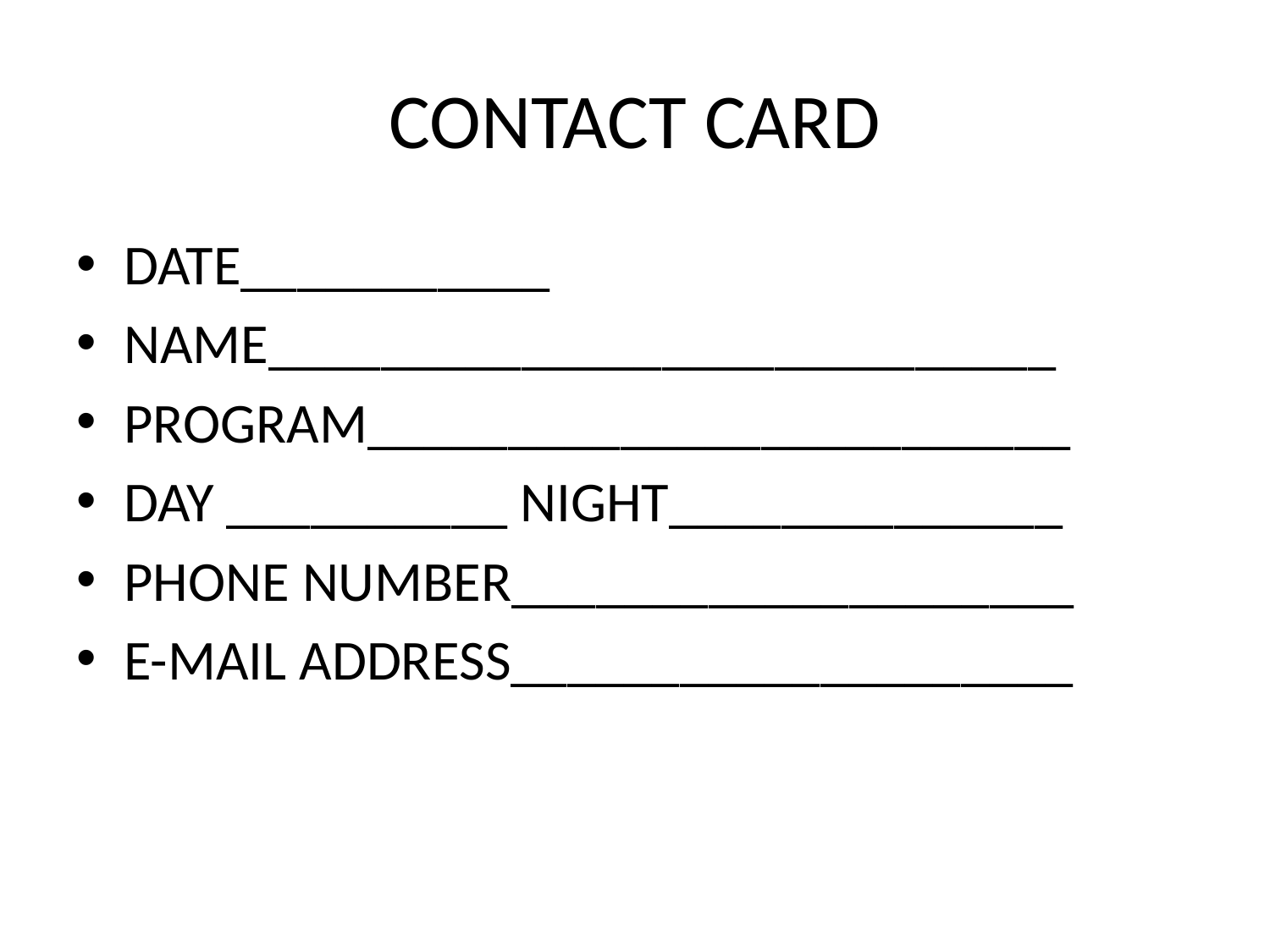

# CONTACT CARD
DATE___________
NAME____________________________
PROGRAM_________________________
DAY __________ NIGHT______________
PHONE NUMBER____________________
E-MAIL ADDRESS____________________